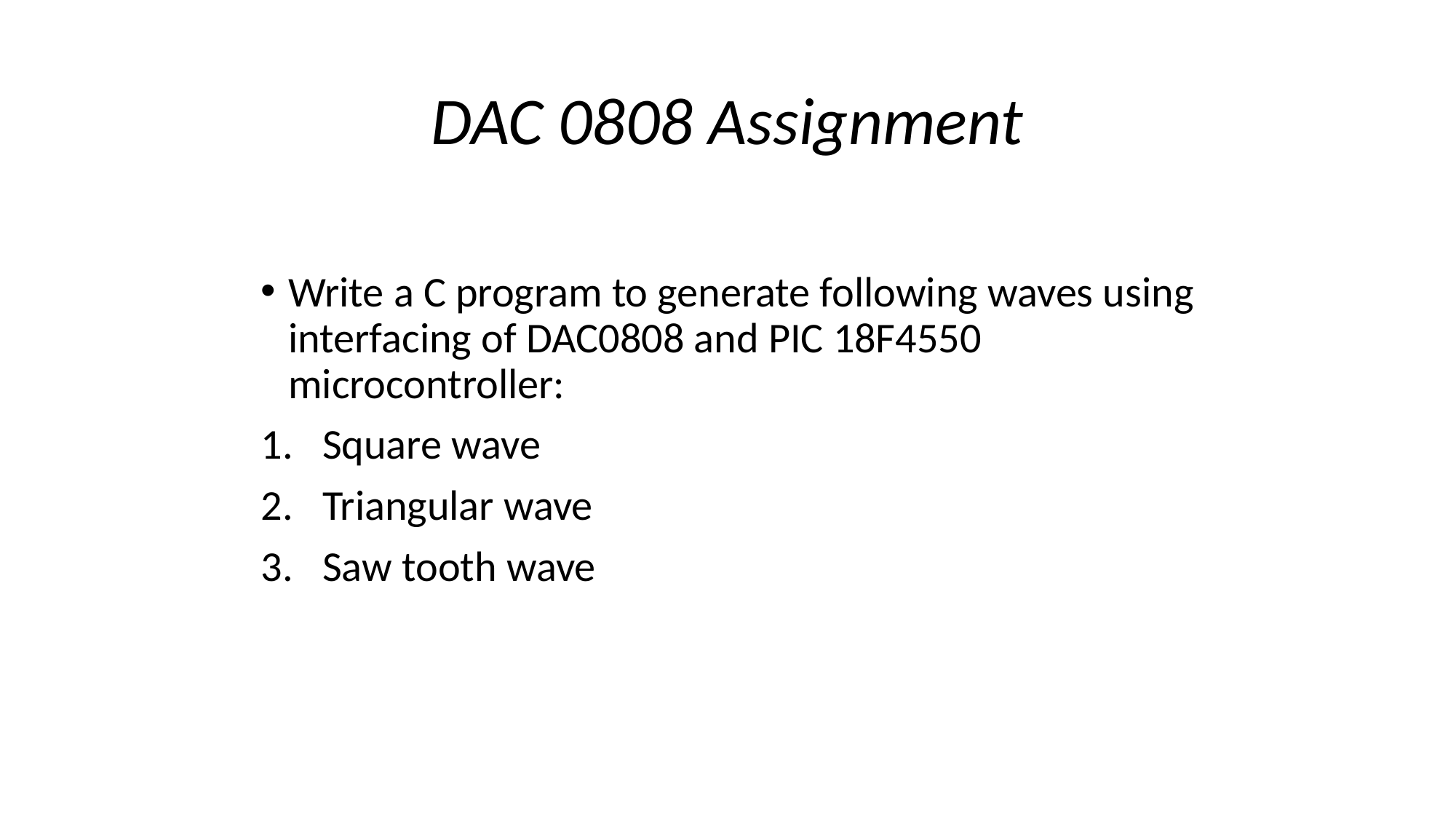

# DAC 0808 Assignment
Write a C program to generate following waves using interfacing of DAC0808 and PIC 18F4550 microcontroller:
Square wave
Triangular wave
Saw tooth wave